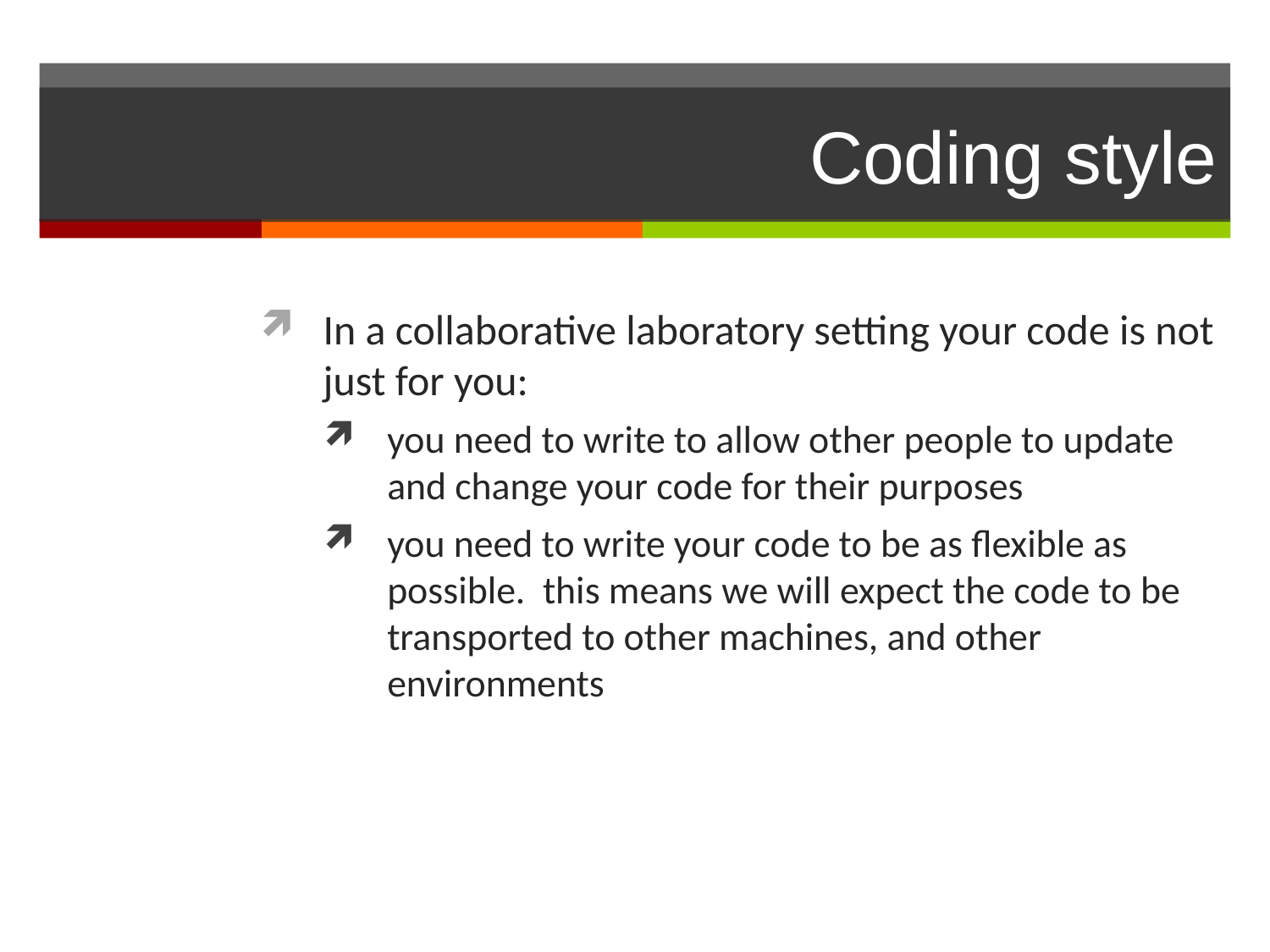

# Coding style
In a collaborative laboratory setting your code is not just for you:
you need to write to allow other people to update and change your code for their purposes
you need to write your code to be as flexible as possible.  this means we will expect the code to be transported to other machines, and other environments